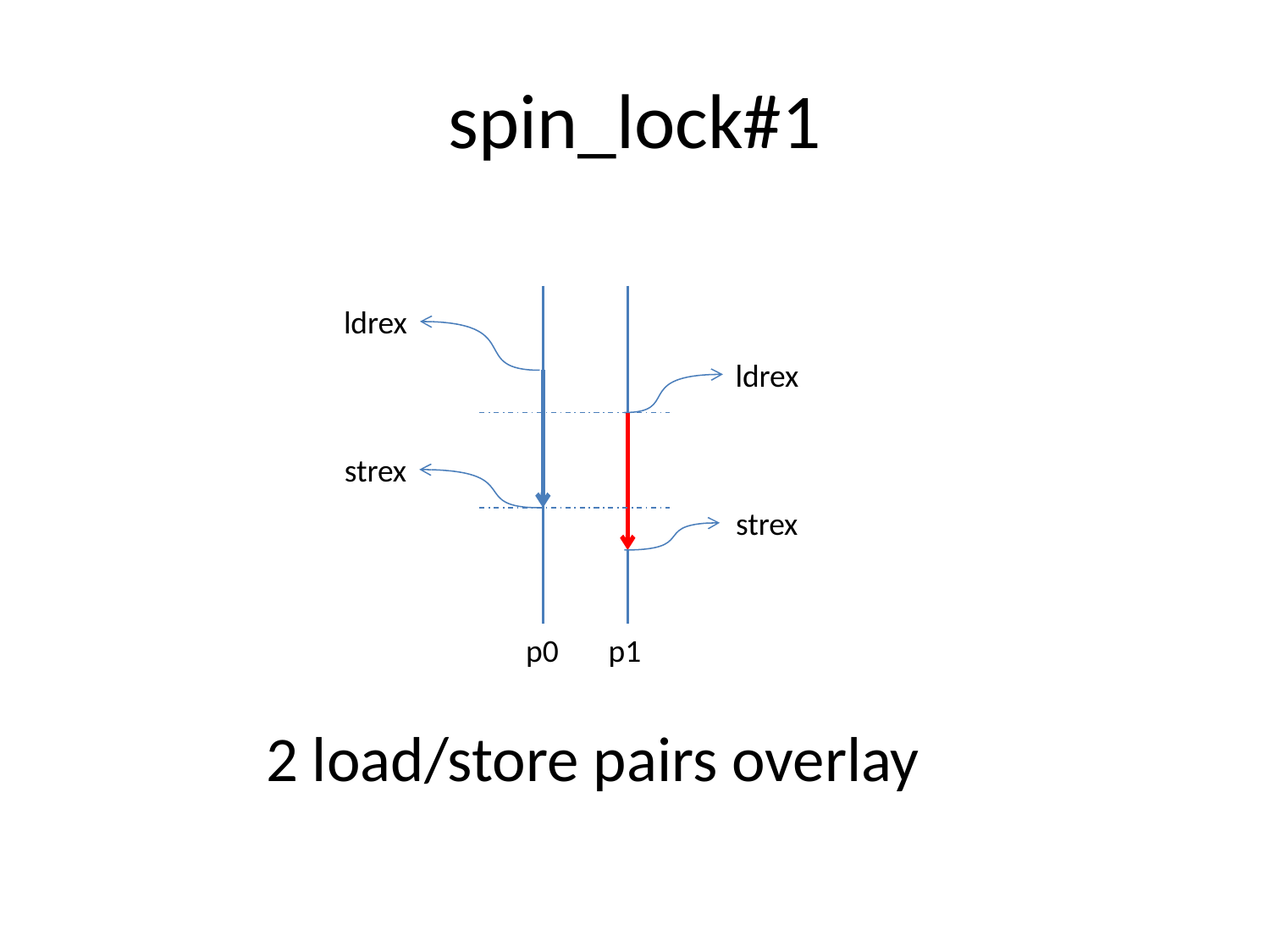

# spin_lock#1
ldrex
ldrex
strex
strex
p0
p1
2 load/store pairs overlay